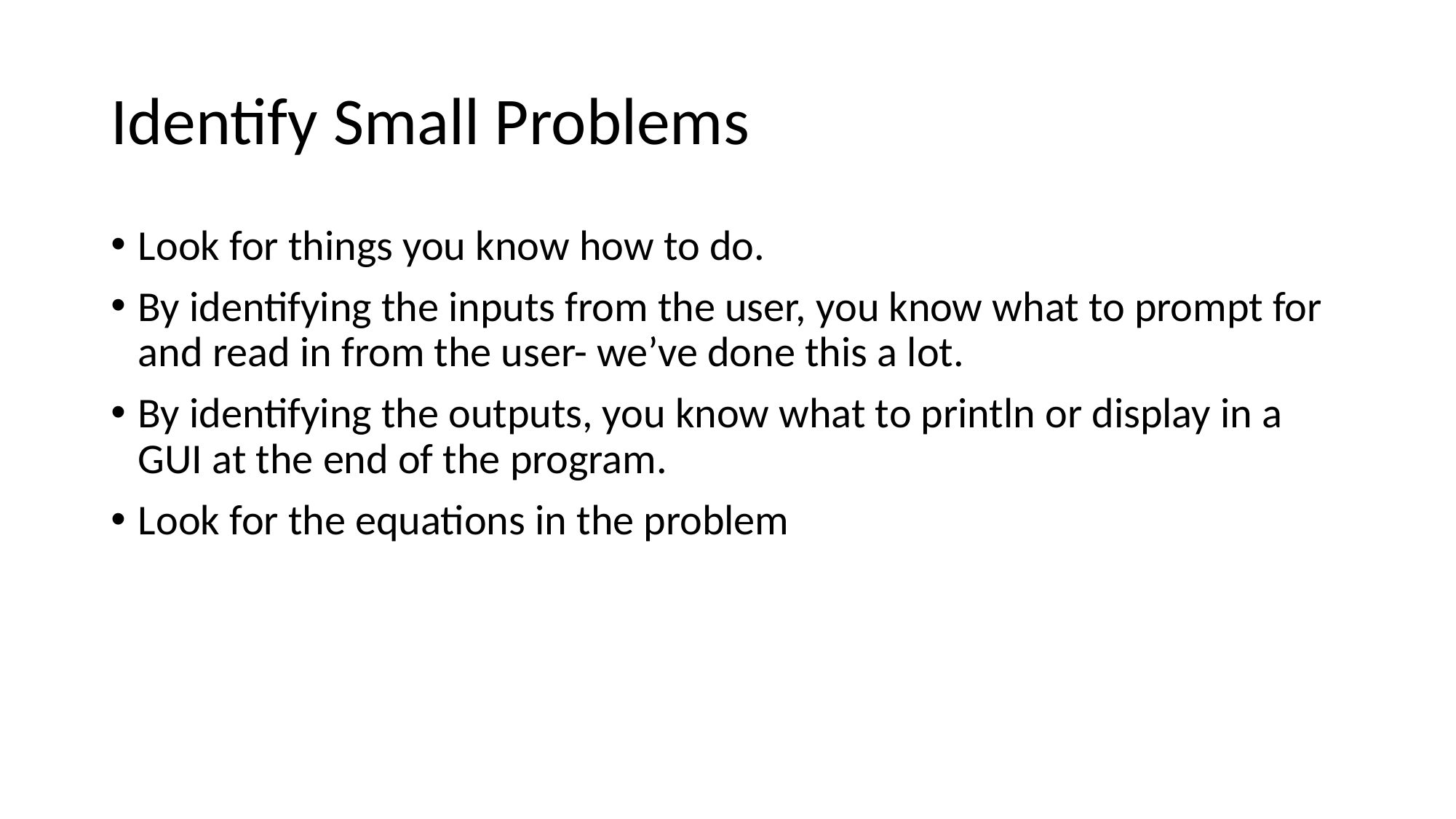

# Identify Small Problems
Look for things you know how to do.
By identifying the inputs from the user, you know what to prompt for and read in from the user- we’ve done this a lot.
By identifying the outputs, you know what to println or display in a GUI at the end of the program.
Look for the equations in the problem